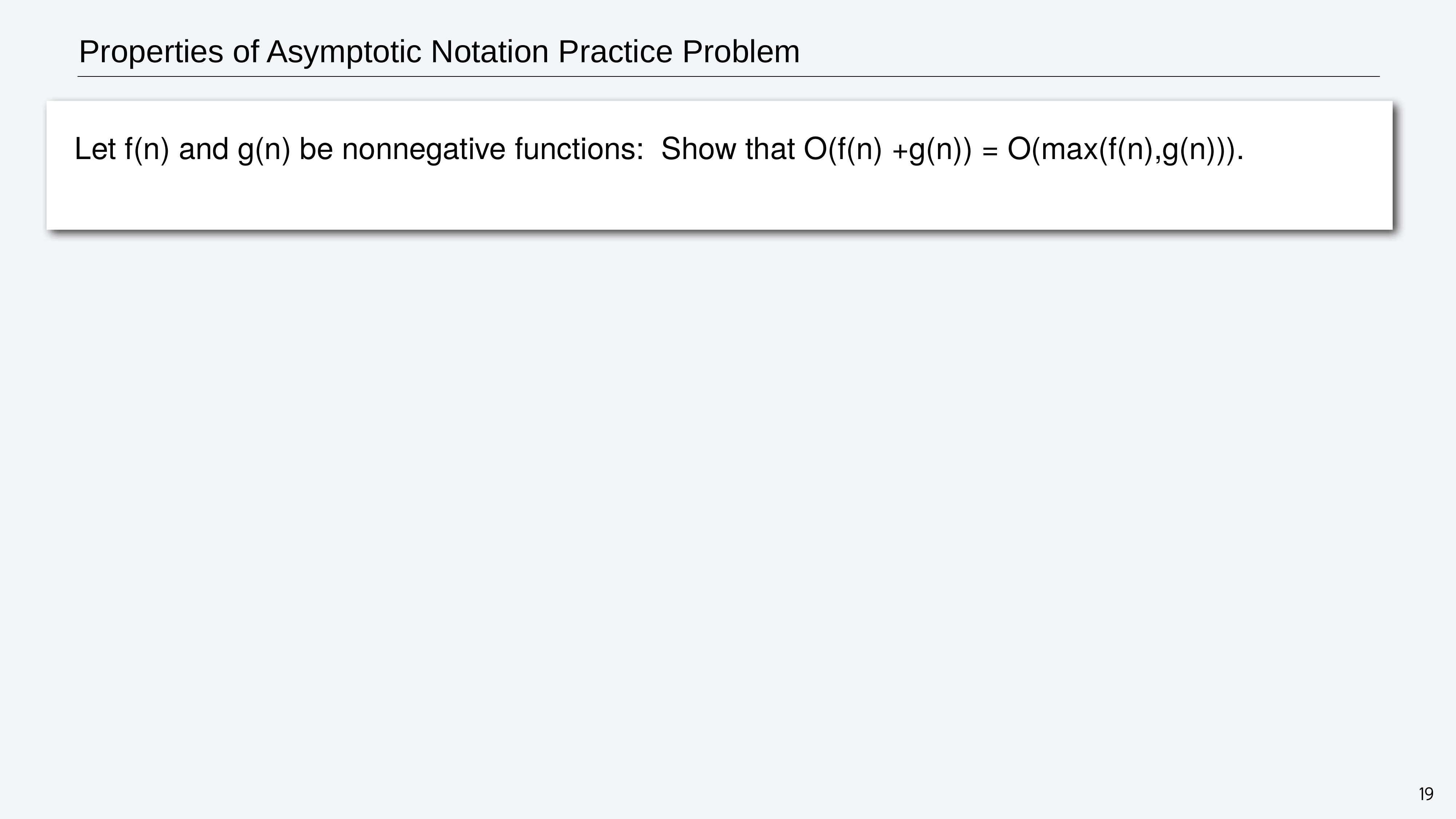

# Properties of Asymptotic Notation Practice Problem
Let f(n) and g(n) be nonnegative functions:  Show that O(f(n) +g(n)) = O(max(f(n),g(n))).

19